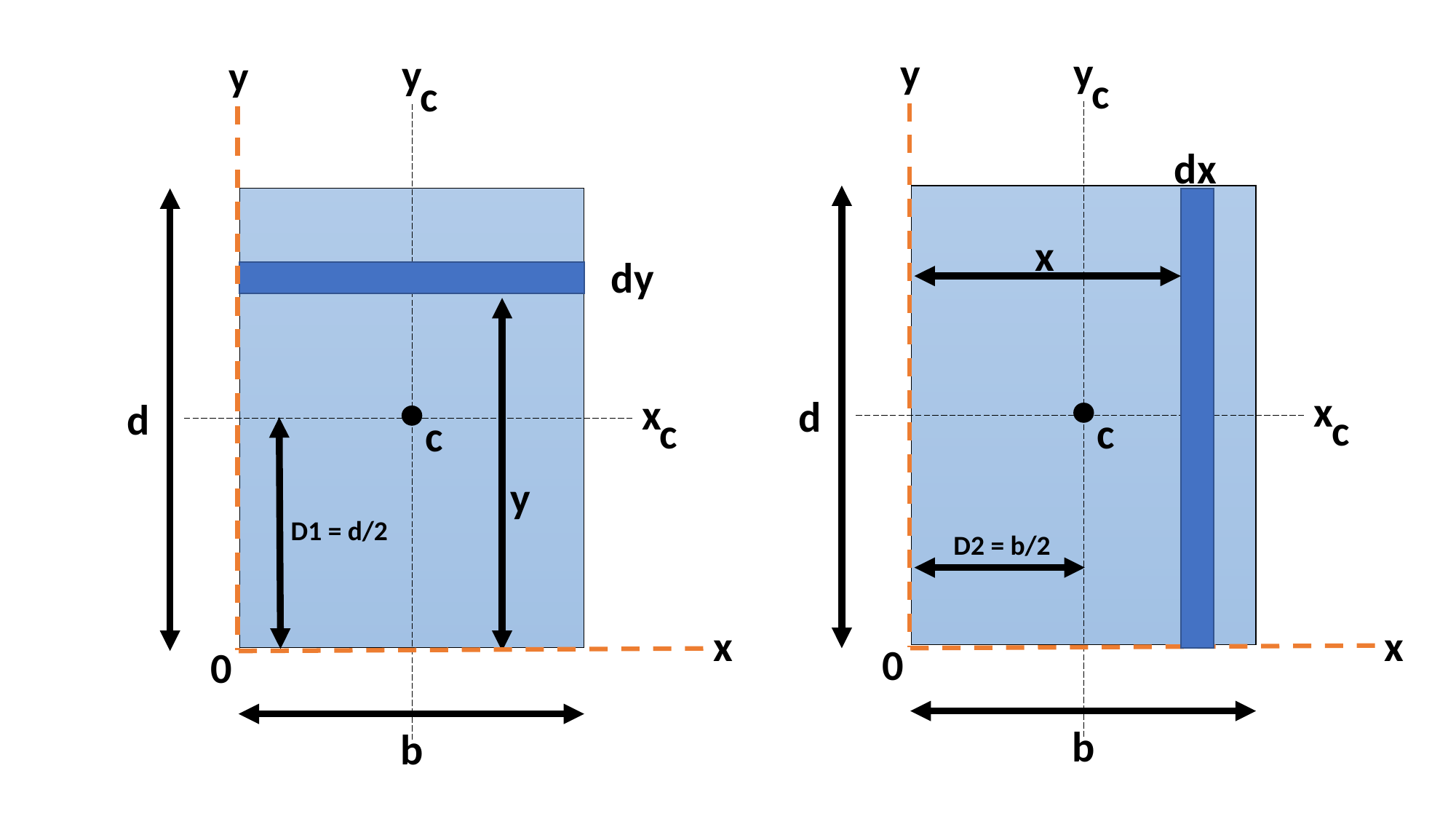

y
y
y
y
c
c
dx

x
dy

x
x
d
d
c
c
c

c

y
D1 = d/2
D2 = b/2
x
x
0
0
b
b